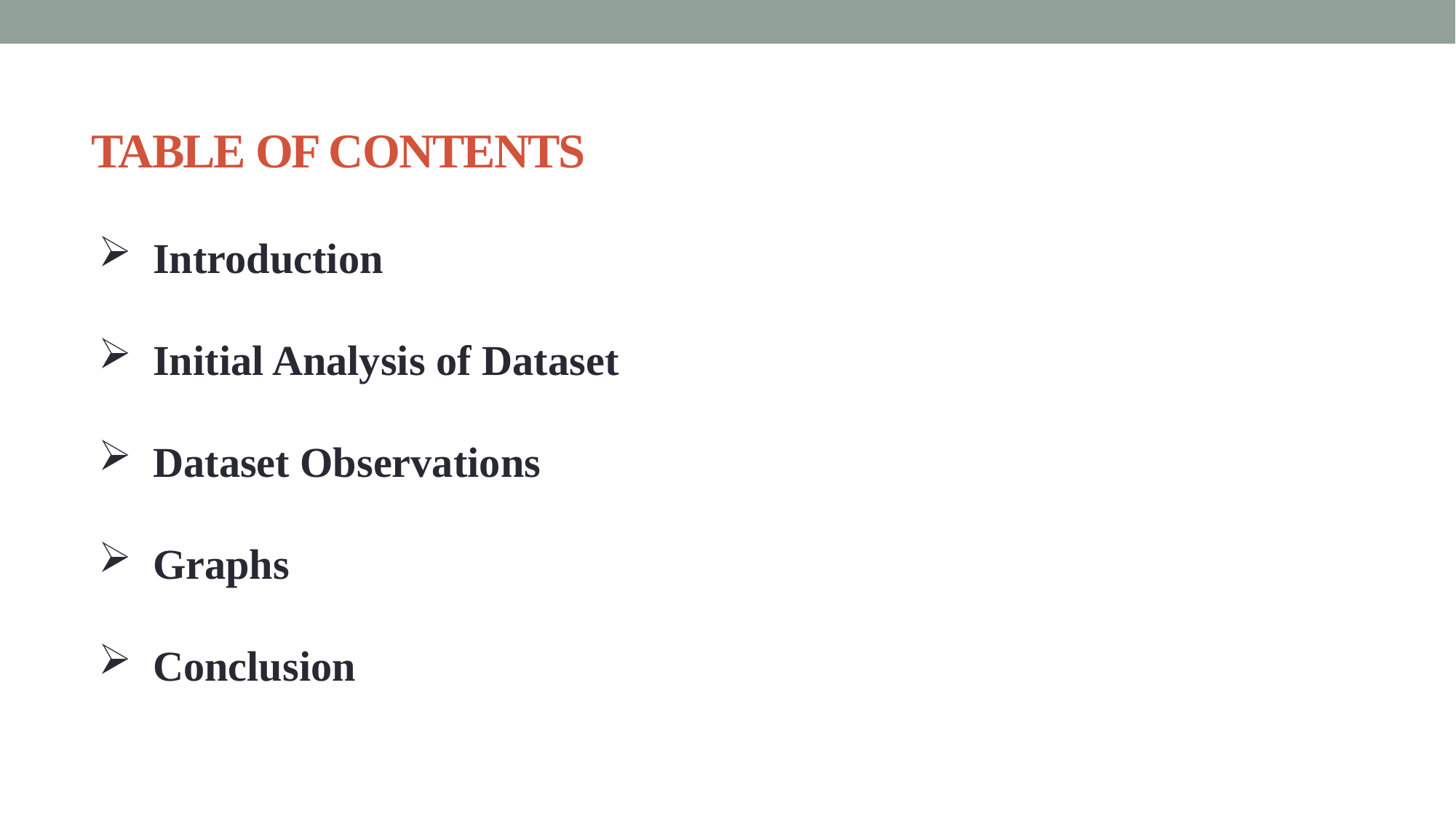

# TABLE OF CONTENTS
Introduction

Initial Analysis of Dataset

Dataset Observations

Graphs

Conclusion